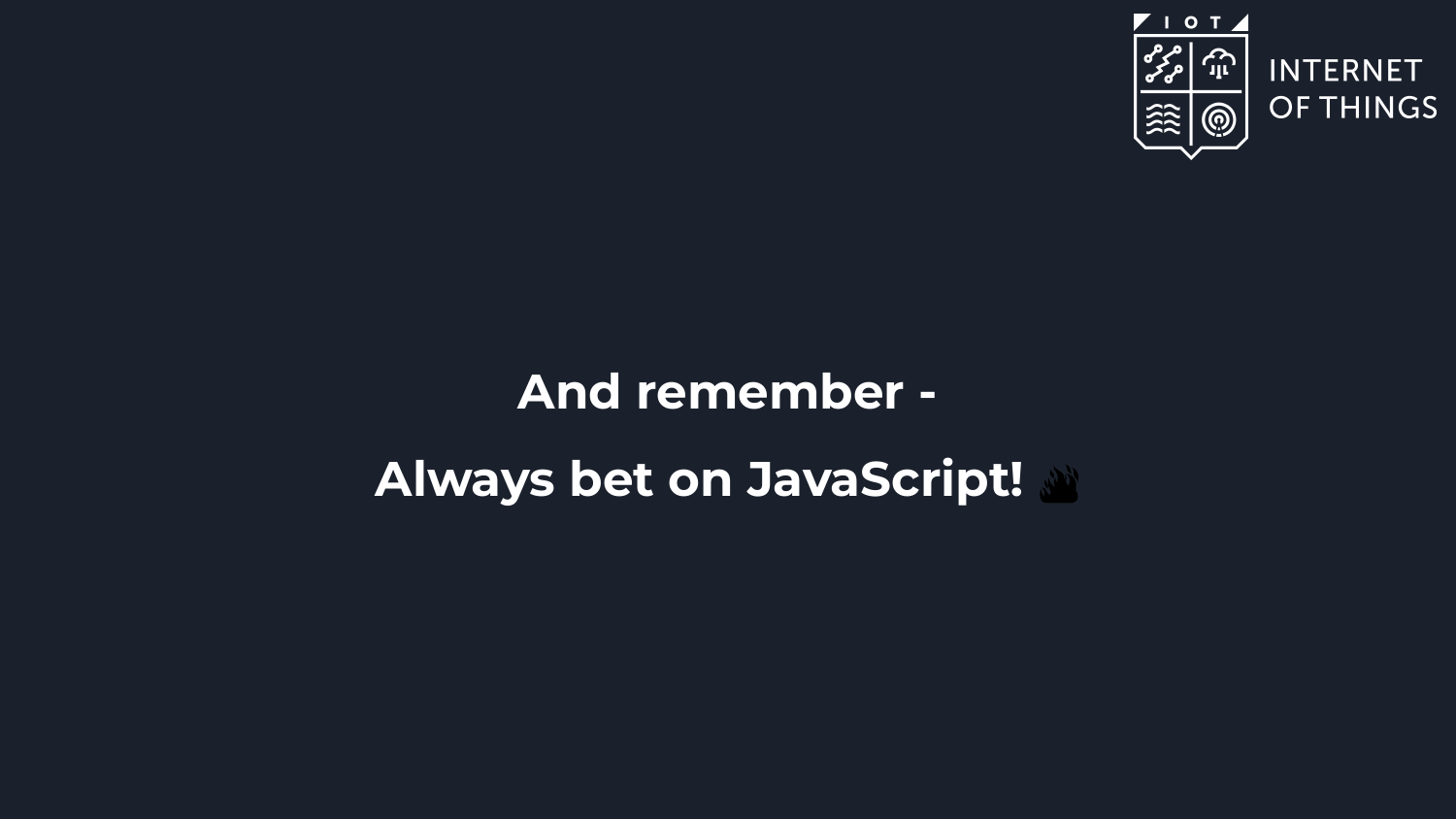

# And remember - Always bet on JavaScript! 🔥